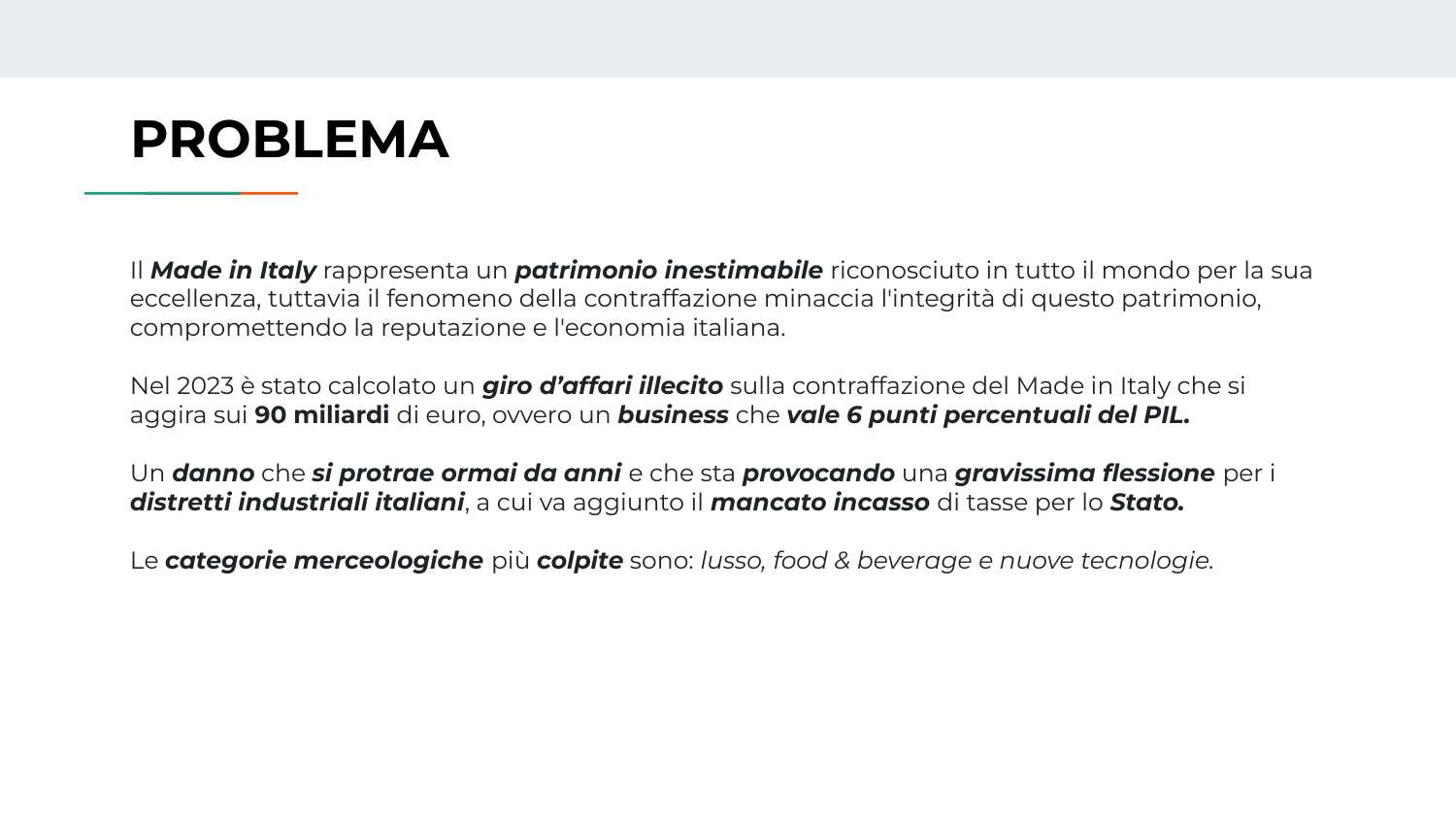

PROBLEMA

Il Made in Italy rappresenta un patrimonio inestimabile riconosciuto in tutto il mondo per la sua eccellenza, tuttavia il fenomeno della contraffazione minaccia l'integrità di questo patrimonio, compromettendo la reputazione e l'economia italiana.

Nel 2023 è stato calcolato un giro d’affari illecito sulla contraffazione del Made in Italy che si aggira sui 90 miliardi di euro, ovvero un business che vale 6 punti percentuali del PIL.

Un danno che si protrae ormai da anni e che sta provocando una gravissima flessione per i distretti industriali italiani, a cui va aggiunto il mancato incasso di tasse per lo Stato.

Le categorie merceologiche più colpite sono: lusso, food & beverage e nuove tecnologie.